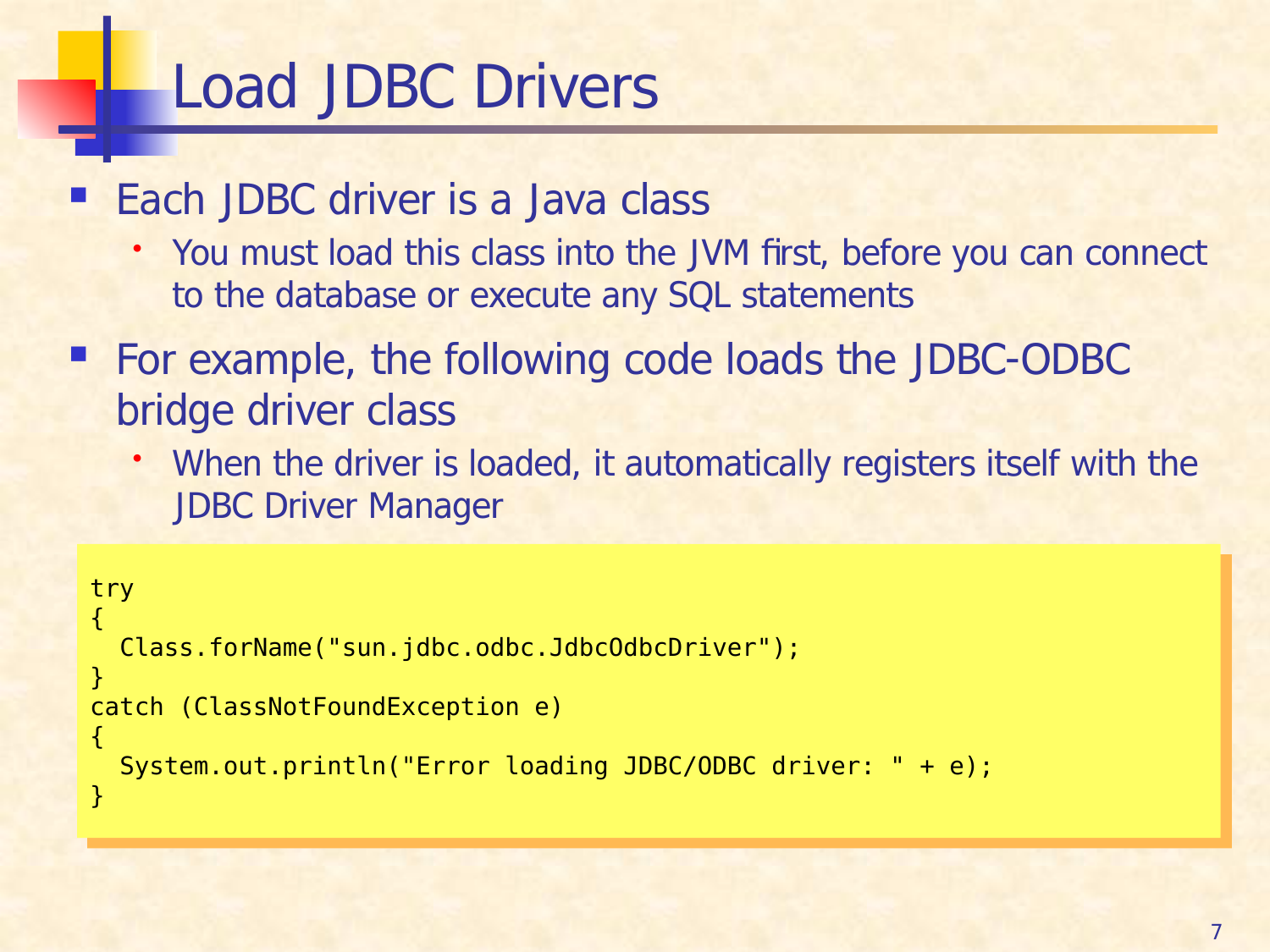

# Load JDBC Drivers
Each JDBC driver is a Java class
You must load this class into the JVM first, before you can connect to the database or execute any SQL statements
For example, the following code loads the JDBC-ODBC bridge driver class
When the driver is loaded, it automatically registers itself with the JDBC Driver Manager
try
{
  Class.forName("sun.jdbc.odbc.JdbcOdbcDriver");
}
catch (ClassNotFoundException e)
{
  System.out.println("Error loading JDBC/ODBC driver: " + e);
}
7